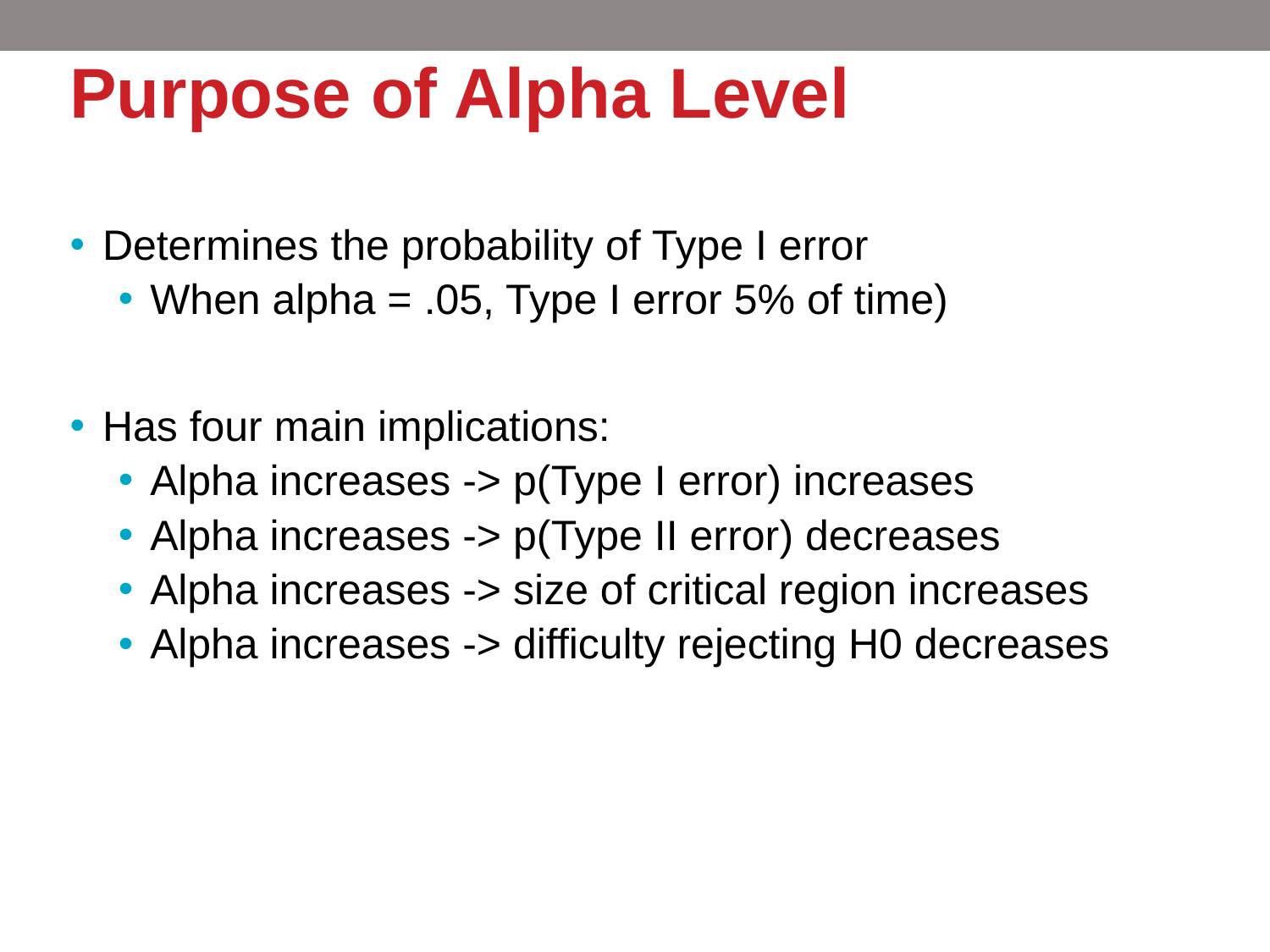

# Purpose of Alpha Level
Determines the probability of Type I error
When alpha = .05, Type I error 5% of time)

Has four main implications:
Alpha increases -> p(Type I error) increases
Alpha increases -> p(Type II error) decreases
Alpha increases -> size of critical region increases
Alpha increases -> difficulty rejecting H0 decreases